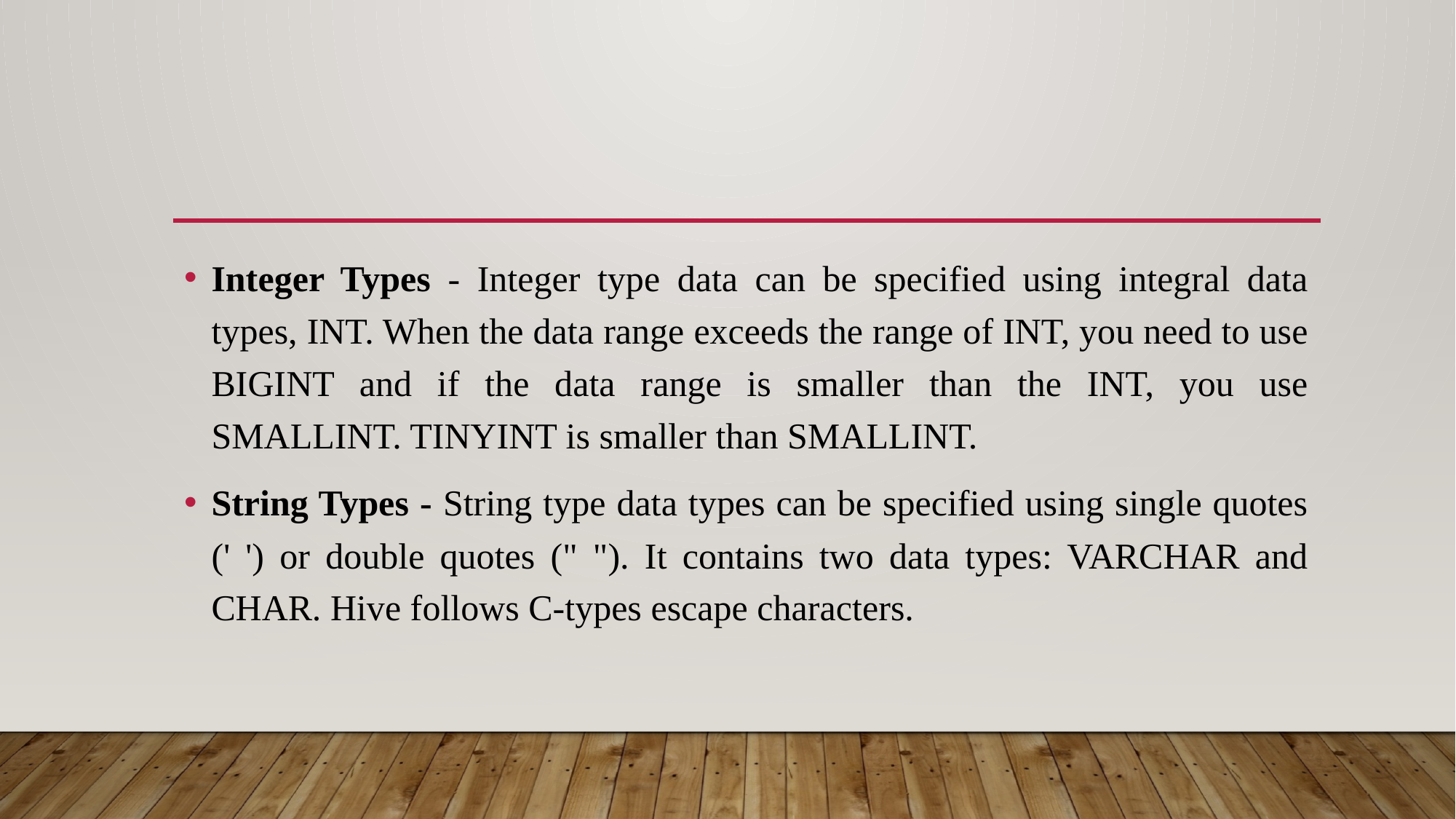

#
Integer Types - Integer type data can be specified using integral data types, INT. When the data range exceeds the range of INT, you need to use BIGINT and if the data range is smaller than the INT, you use SMALLINT. TINYINT is smaller than SMALLINT.
String Types - String type data types can be specified using single quotes (' ') or double quotes (" "). It contains two data types: VARCHAR and CHAR. Hive follows C-types escape characters.